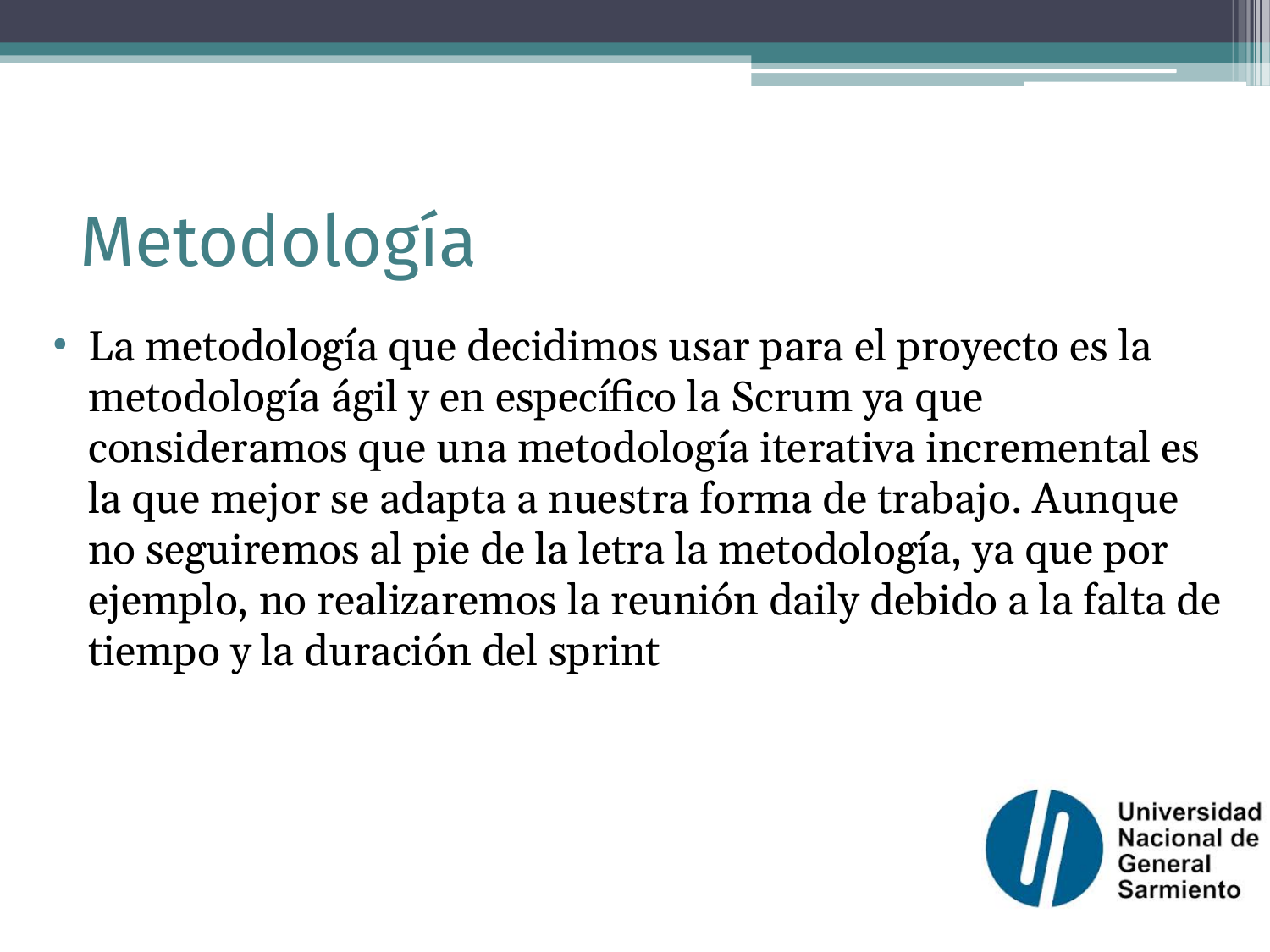

# Metodología
La metodología que decidimos usar para el proyecto es la metodología ágil y en específico la Scrum ya que consideramos que una metodología iterativa incremental es la que mejor se adapta a nuestra forma de trabajo. Aunque no seguiremos al pie de la letra la metodología, ya que por ejemplo, no realizaremos la reunión daily debido a la falta de tiempo y la duración del sprint